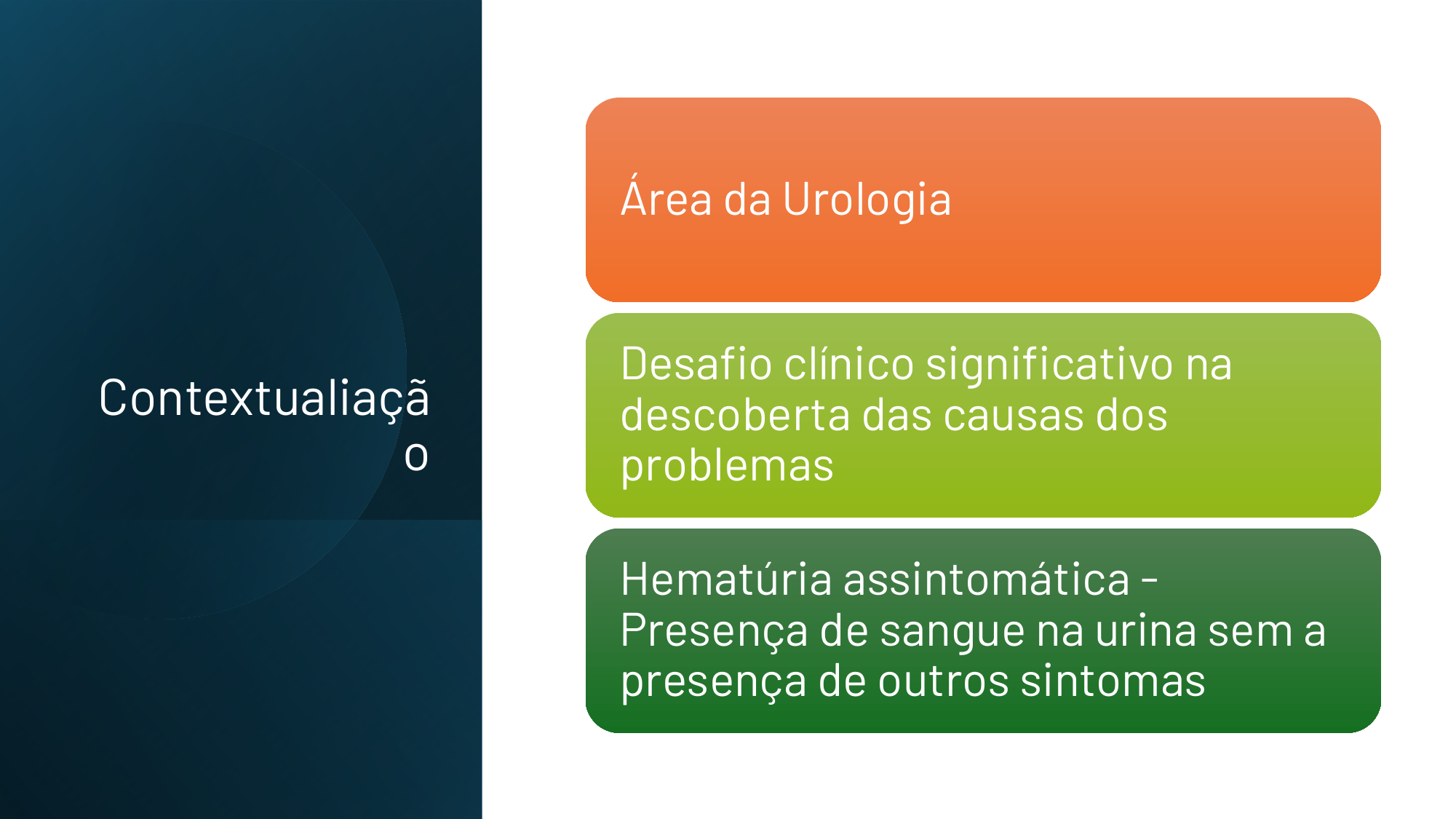

Área da Urologia
Desafio clínico significativo na descoberta das causas dos problemas
Hematúria assintomática - Presença de sangue na urina sem a presença de outros sintomas

# Contextualiação